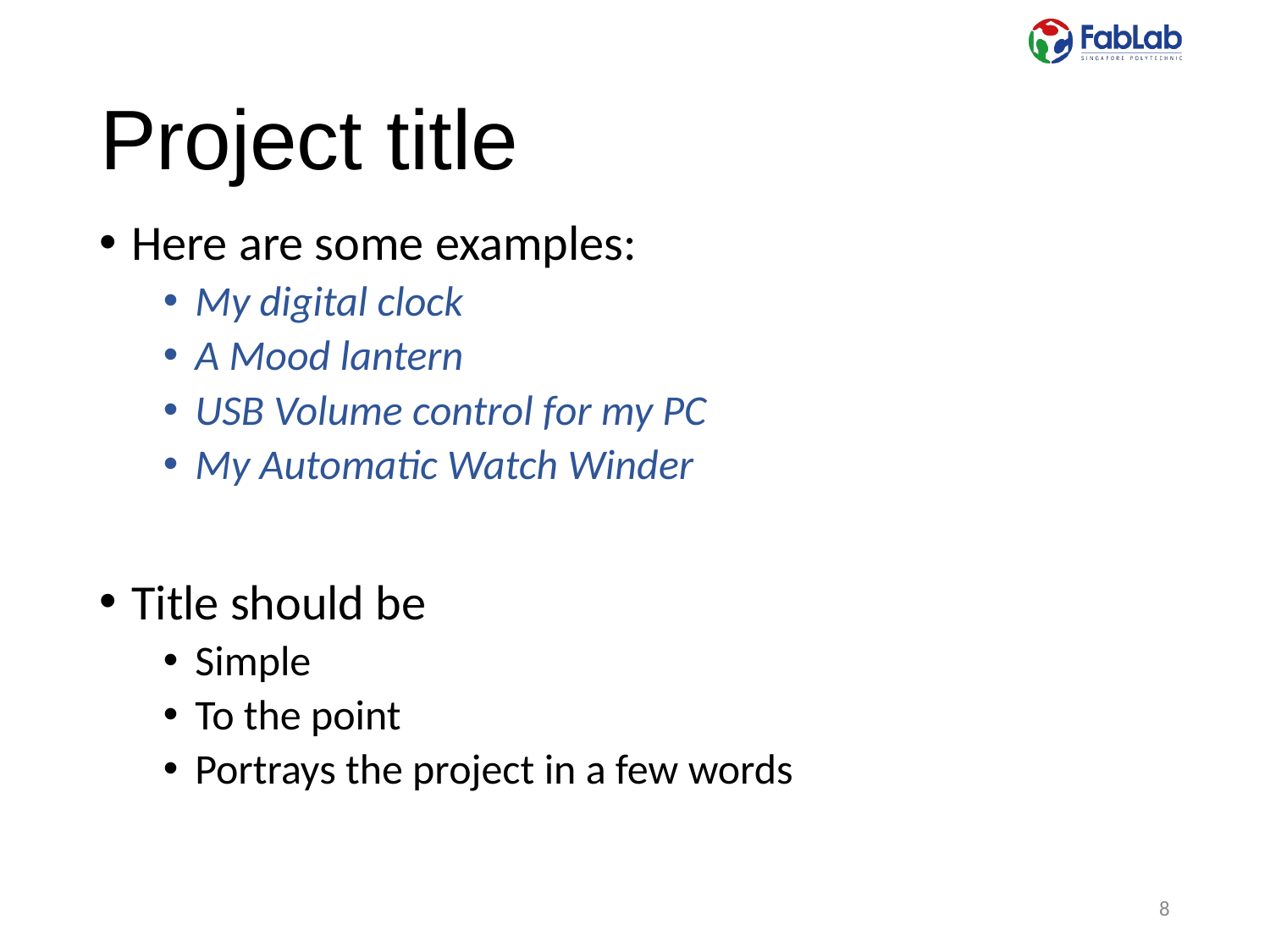

# Project title
Here are some examples:
My digital clock
A Mood lantern
USB Volume control for my PC
My Automatic Watch Winder

Title should be
Simple
To the point
Portrays the project in a few words
8